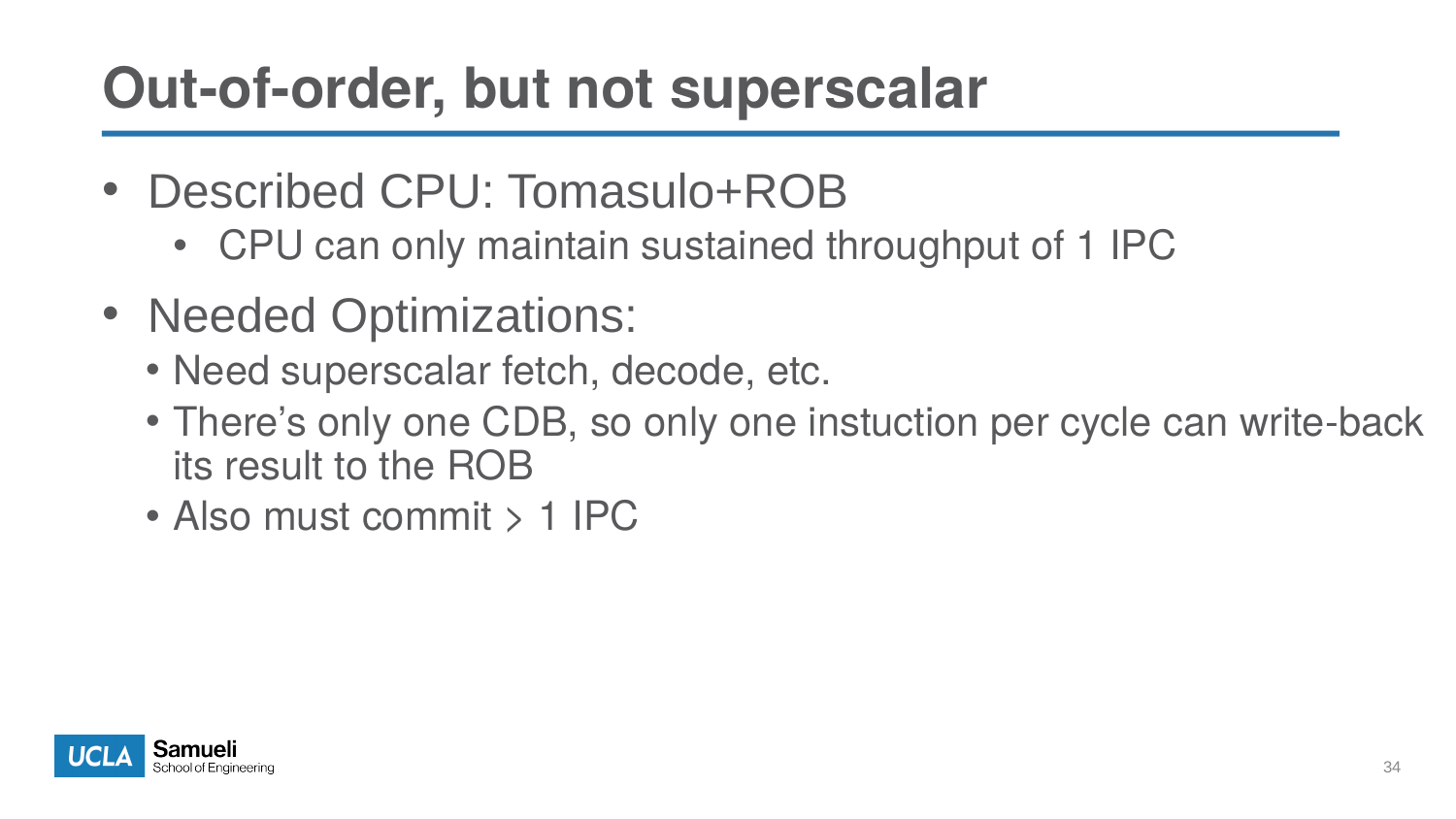

Out-of-order, but not superscalar
Described CPU: Tomasulo+ROB
CPU can only maintain sustained throughput of 1 IPC
Needed Optimizations:
Need superscalar fetch, decode, etc.
There’s only one CDB, so only one instuction per cycle can write-back its result to the ROB
Also must commit > 1 IPC
34